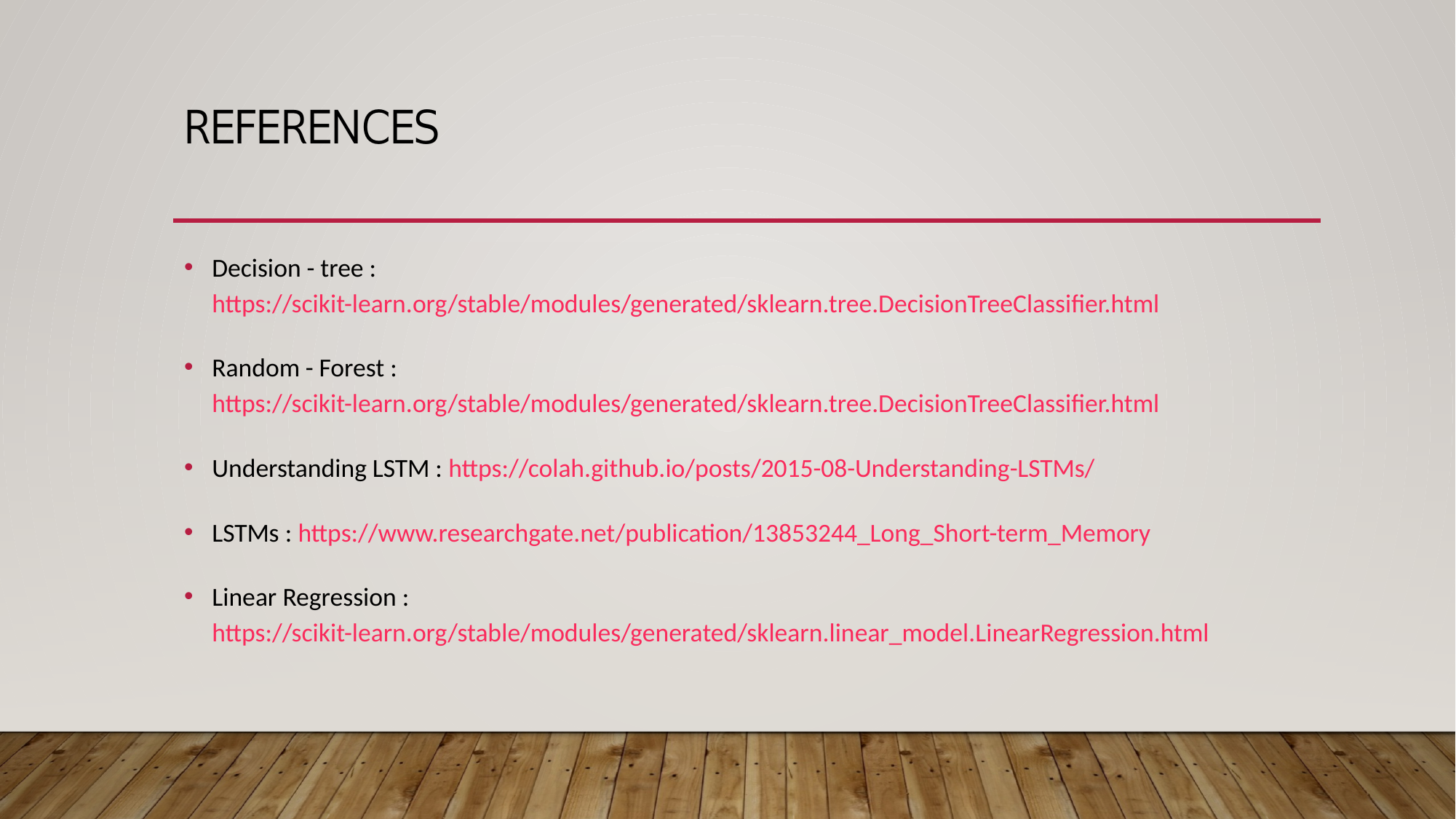

# REFERENCES
Decision - tree : https://scikit-learn.org/stable/modules/generated/sklearn.tree.DecisionTreeClassifier.html
Random - Forest : https://scikit-learn.org/stable/modules/generated/sklearn.tree.DecisionTreeClassifier.html
Understanding LSTM : https://colah.github.io/posts/2015-08-Understanding-LSTMs/
LSTMs : https://www.researchgate.net/publication/13853244_Long_Short-term_Memory
Linear Regression : https://scikit-learn.org/stable/modules/generated/sklearn.linear_model.LinearRegression.html